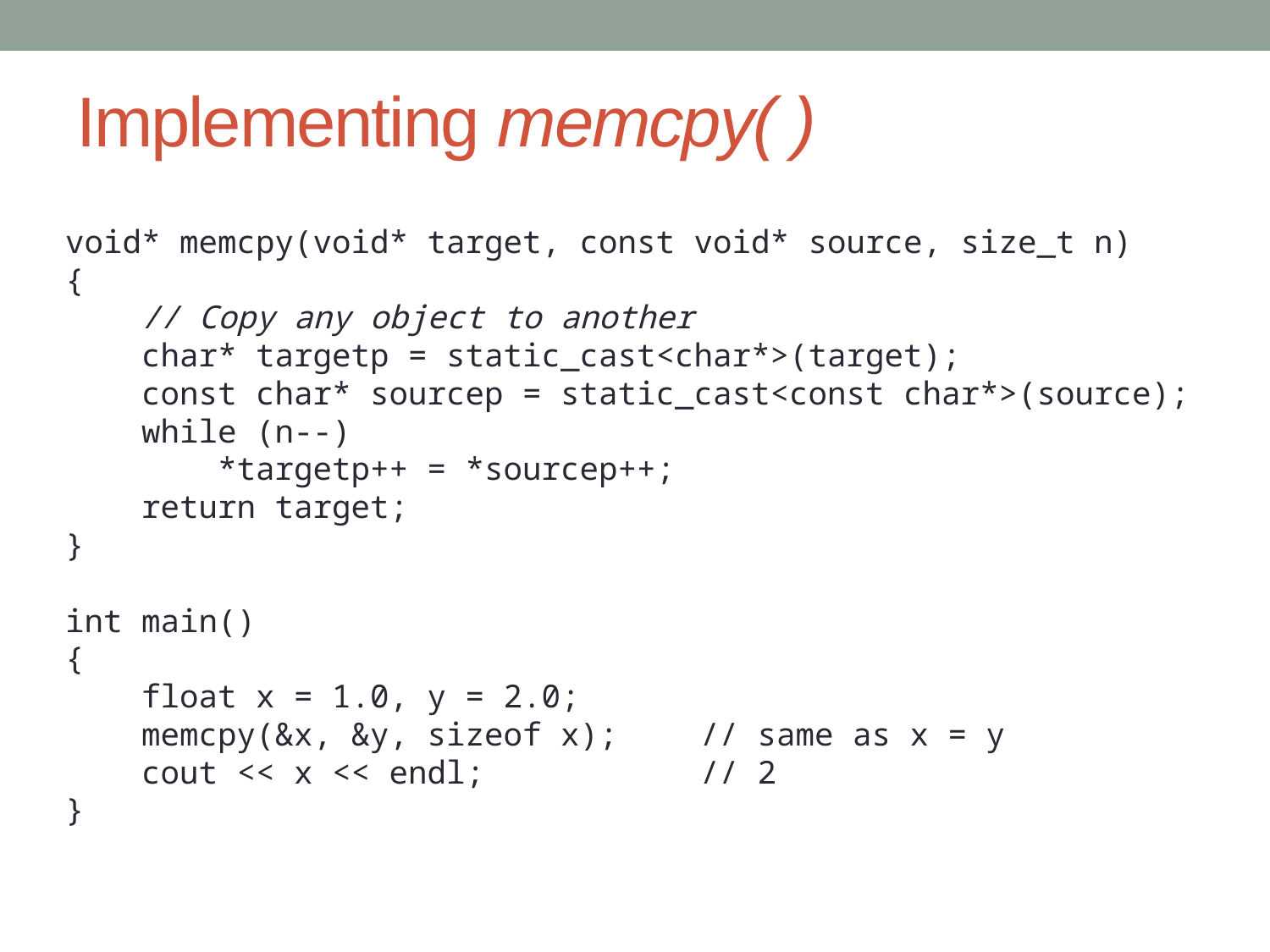

# Implementing memcpy( )
void* memcpy(void* target, const void* source, size_t n)
{
    // Copy any object to another
    char* targetp = static_cast<char*>(target);
    const char* sourcep = static_cast<const char*>(source);
    while (n--)
        *targetp++ = *sourcep++;
    return target;
}

int main()
{
    float x = 1.0, y = 2.0;
    memcpy(&x, &y, sizeof x);	// same as x = y
    cout << x << endl;		// 2
}